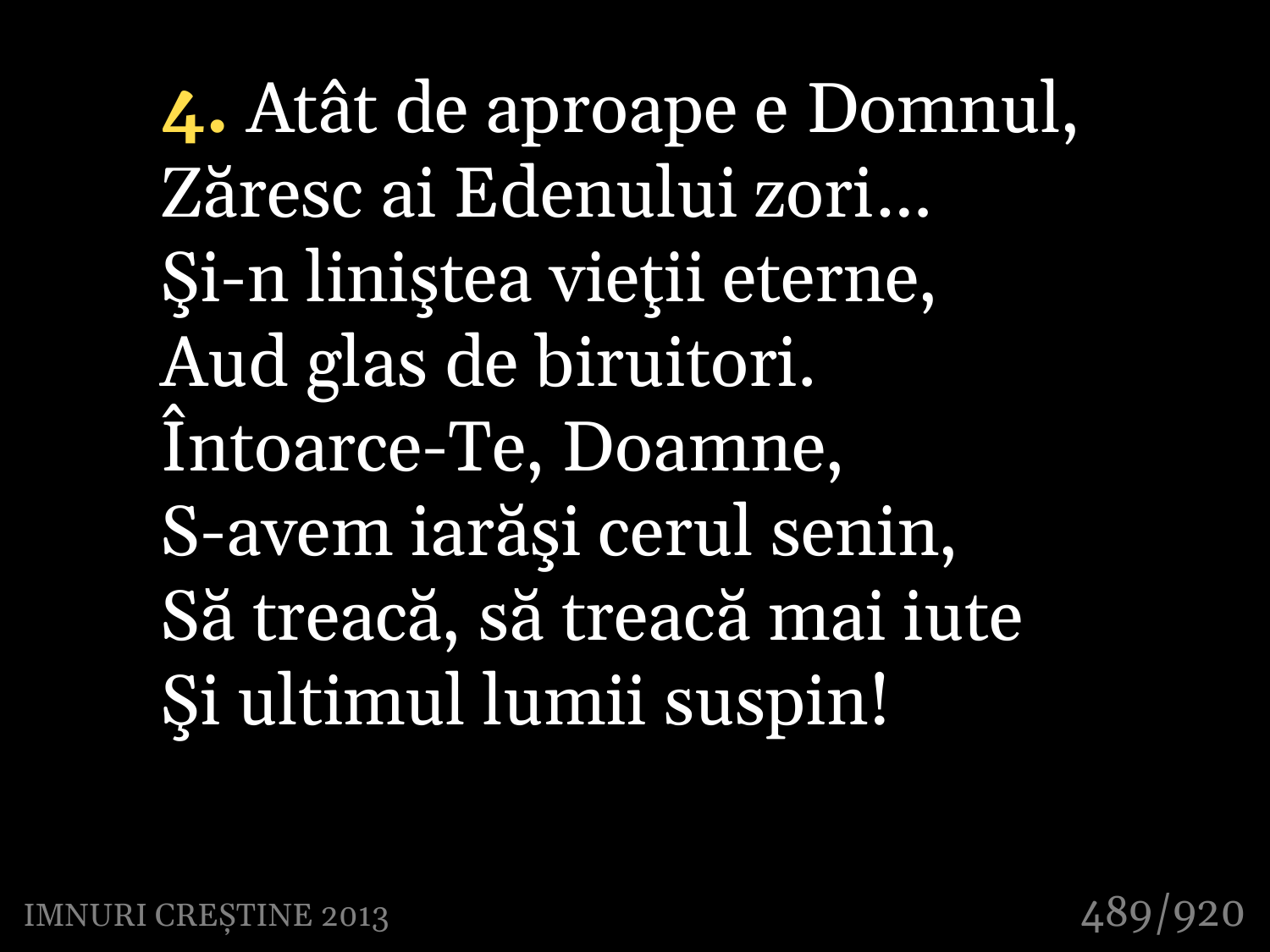

4. Atât de aproape e Domnul,
Zăresc ai Edenului zori…
Şi-n liniştea vieţii eterne,
Aud glas de biruitori.
Întoarce-Te, Doamne,
S-avem iarăşi cerul senin,
Să treacă, să treacă mai iute
Şi ultimul lumii suspin!
489/920
IMNURI CREȘTINE 2013